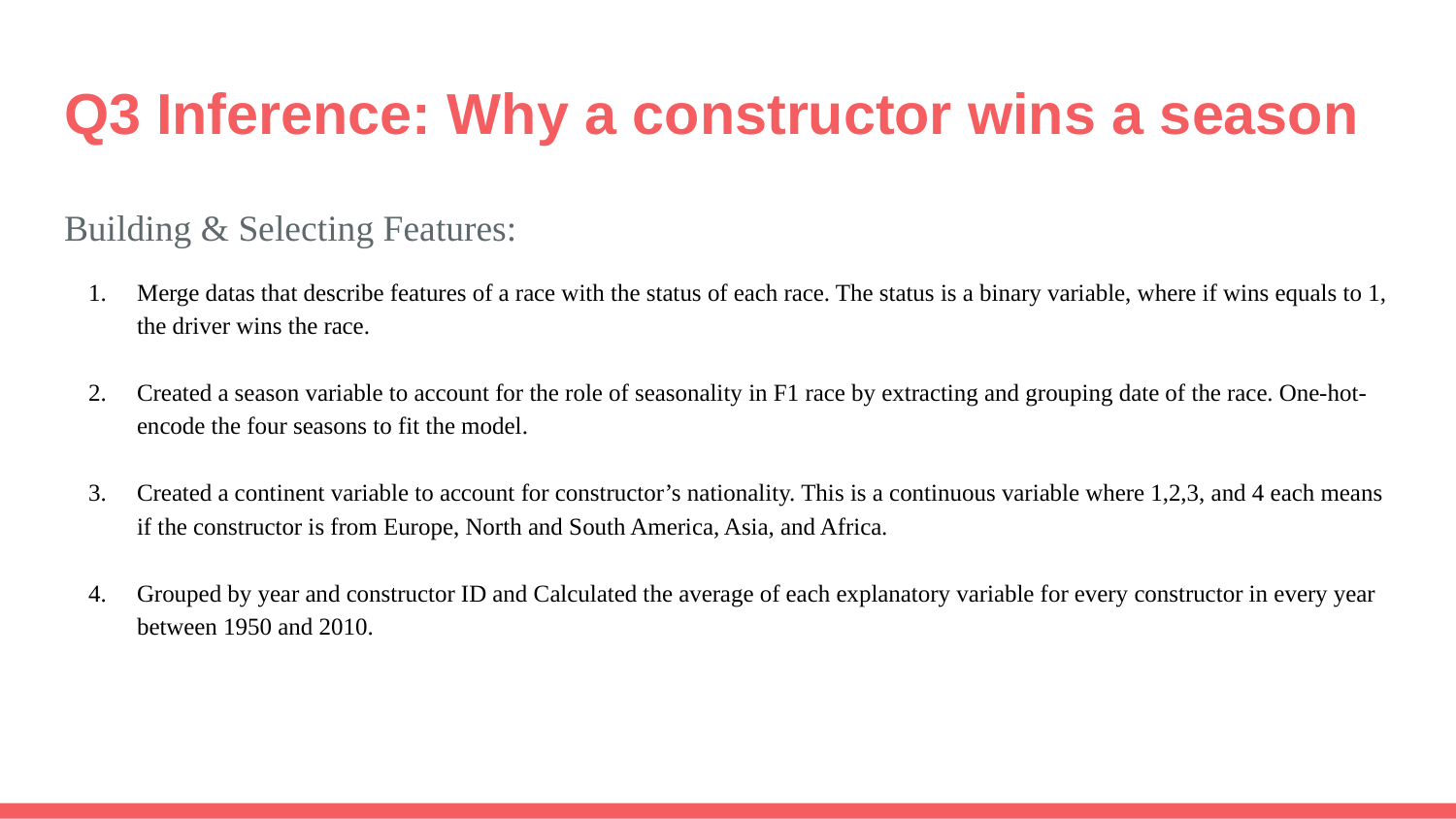

# Q3 Inference: Why a constructor wins a season
Building & Selecting Features:
Merge datas that describe features of a race with the status of each race. The status is a binary variable, where if wins equals to 1, the driver wins the race.

Created a season variable to account for the role of seasonality in F1 race by extracting and grouping date of the race. One-hot-encode the four seasons to fit the model.

Created a continent variable to account for constructor’s nationality. This is a continuous variable where 1,2,3, and 4 each means if the constructor is from Europe, North and South America, Asia, and Africa.

Grouped by year and constructor ID and Calculated the average of each explanatory variable for every constructor in every year between 1950 and 2010.